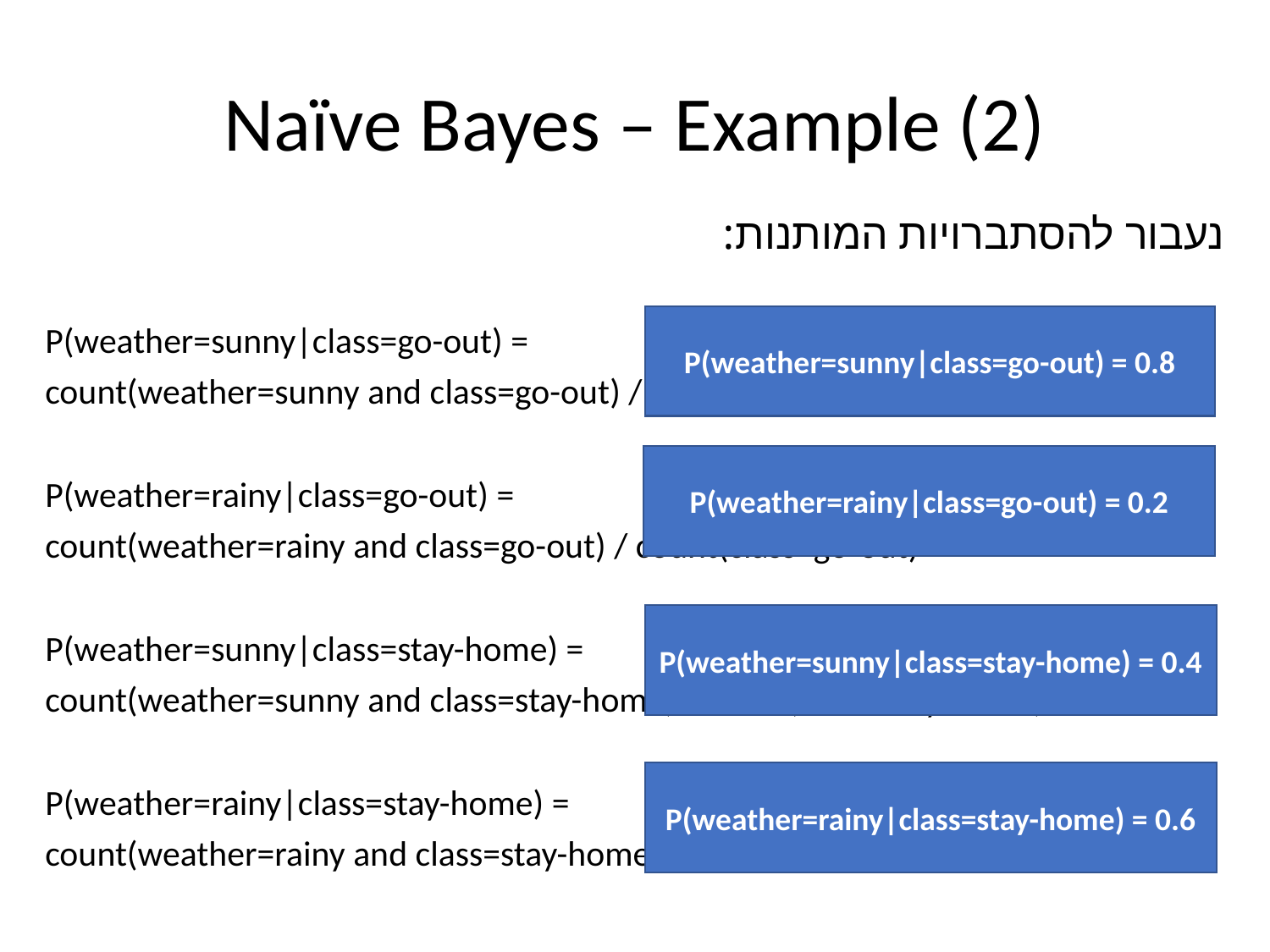

Naïve Bayes – Example (2)
נעבור להסתברויות המותנות:

P(weather=sunny|class=go-out) =
count(weather=sunny and class=go-out) / count(class=go-out)

P(weather=rainy|class=go-out) =
count(weather=rainy and class=go-out) / count(class=go-out)

P(weather=sunny|class=stay-home) =
count(weather=sunny and class=stay-home) / count(class=stay-home)

P(weather=rainy|class=stay-home) =
count(weather=rainy and class=stay-home) / count(class=stay-home)

P(weather=sunny|class=go-out) = 0.8
P(weather=rainy|class=go-out) = 0.2
P(weather=sunny|class=stay-home) = 0.4
P(weather=rainy|class=stay-home) = 0.6